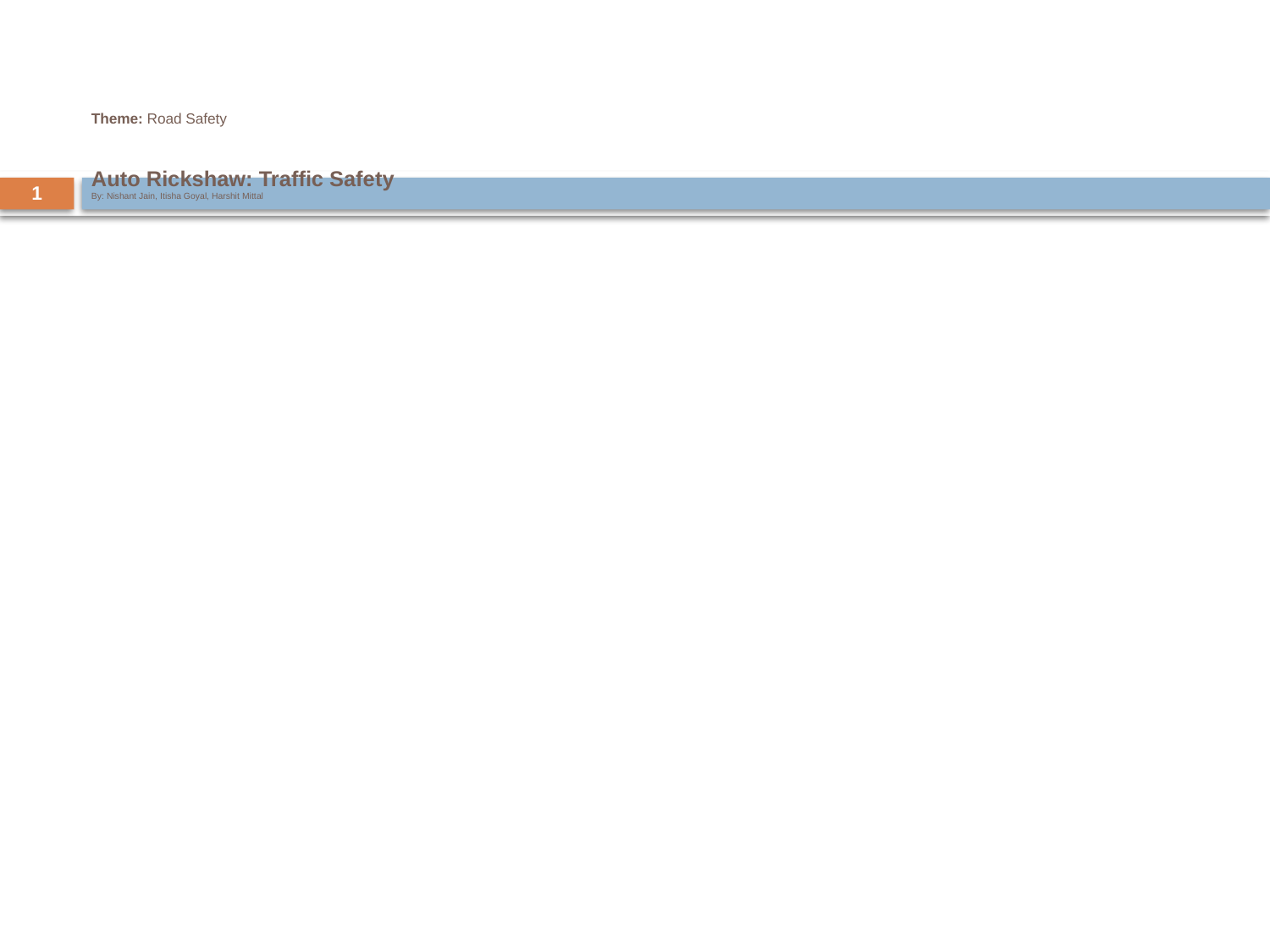

Theme: Road Safety
Auto Rickshaw: Traffic Safety
By: Nishant Jain, Itisha Goyal, Harshit Mittal
1